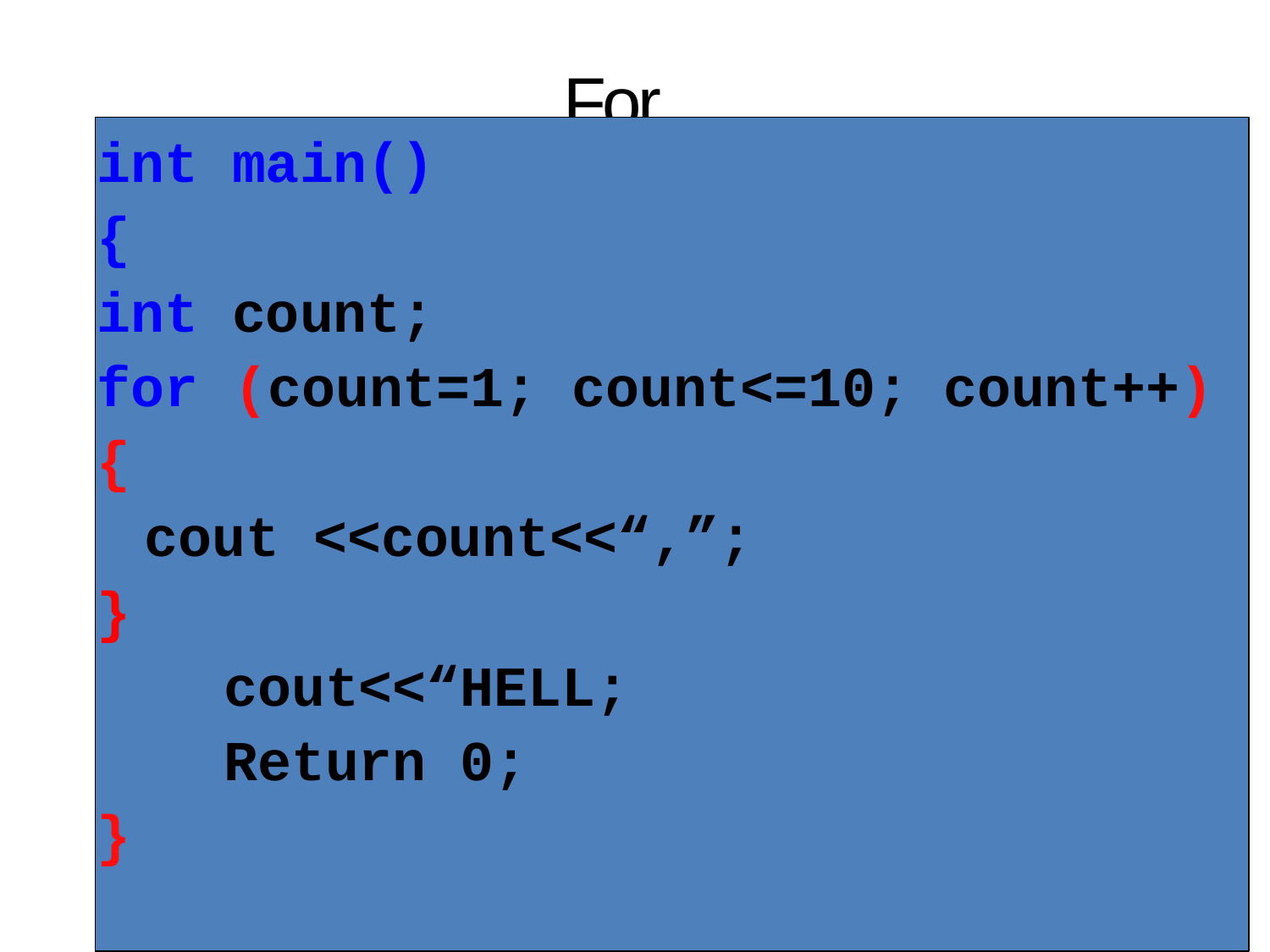

# For loop
int main()
{
int count;
for	(count=1; count<=10; count++)
{
cout <<count<<“,”;
}
cout<<“HELL;
Return 0;
}